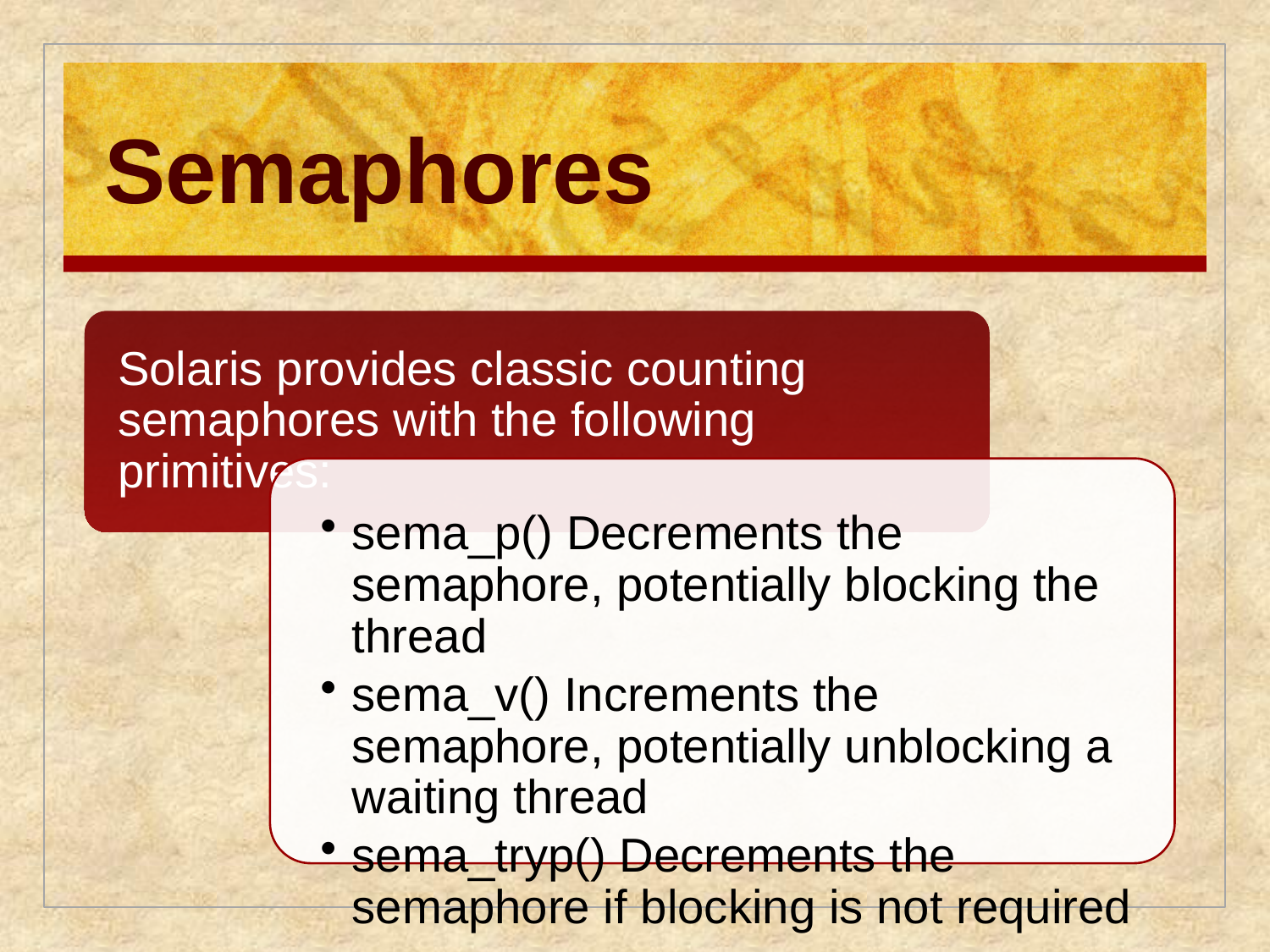

# Semaphores
Solaris provides classic counting semaphores with the following primitives:
sema_p() Decrements the semaphore, potentially blocking the thread
sema_v() Increments the semaphore, potentially unblocking a waiting thread
sema_tryp() Decrements the semaphore if blocking is not required